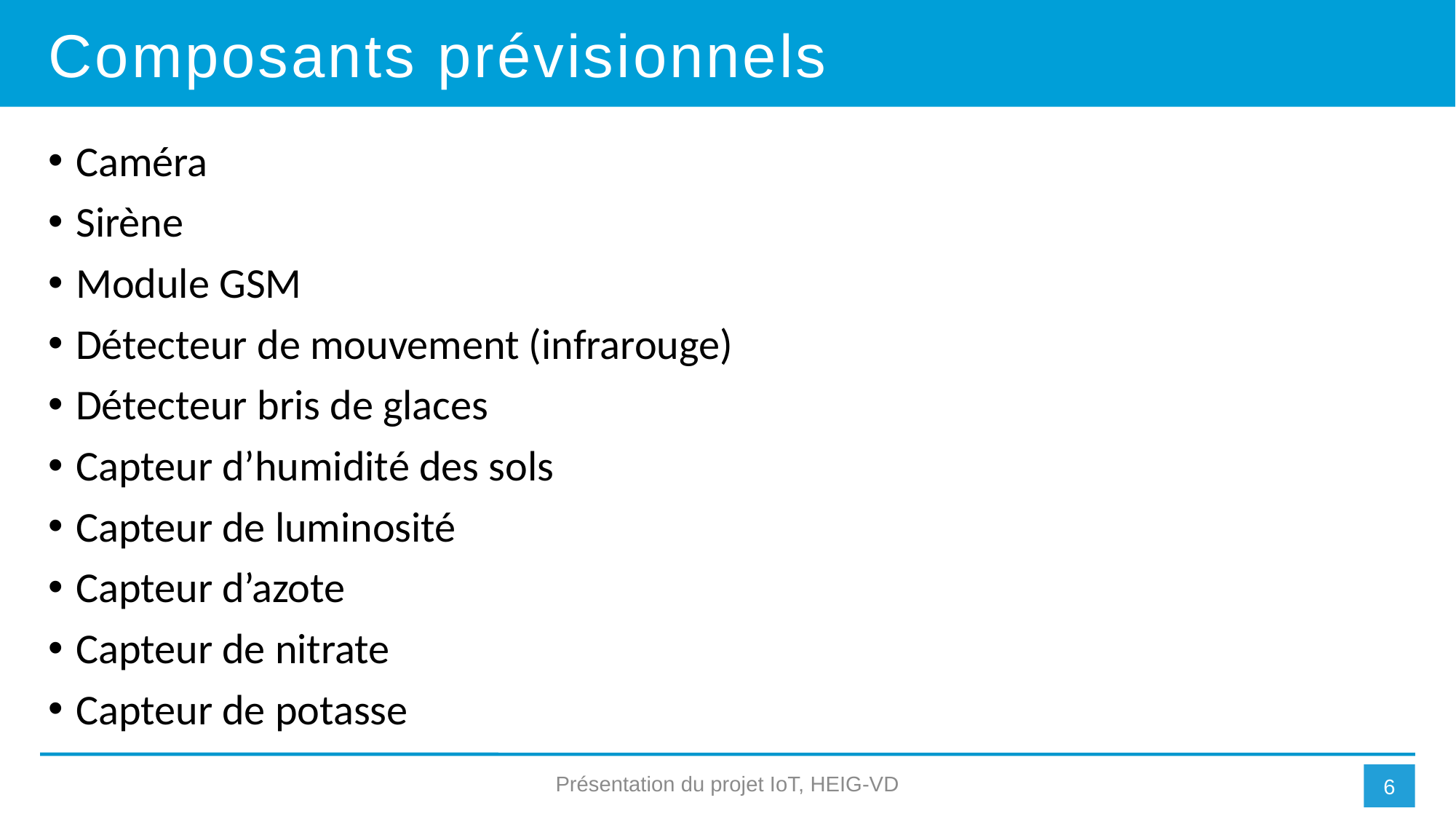

Composants prévisionnels
Caméra
Sirène
Module GSM
Détecteur de mouvement (infrarouge)
Détecteur bris de glaces
Capteur d’humidité des sols
Capteur de luminosité
Capteur d’azote
Capteur de nitrate
Capteur de potasse

Présentation du projet IoT, HEIG-VD
6